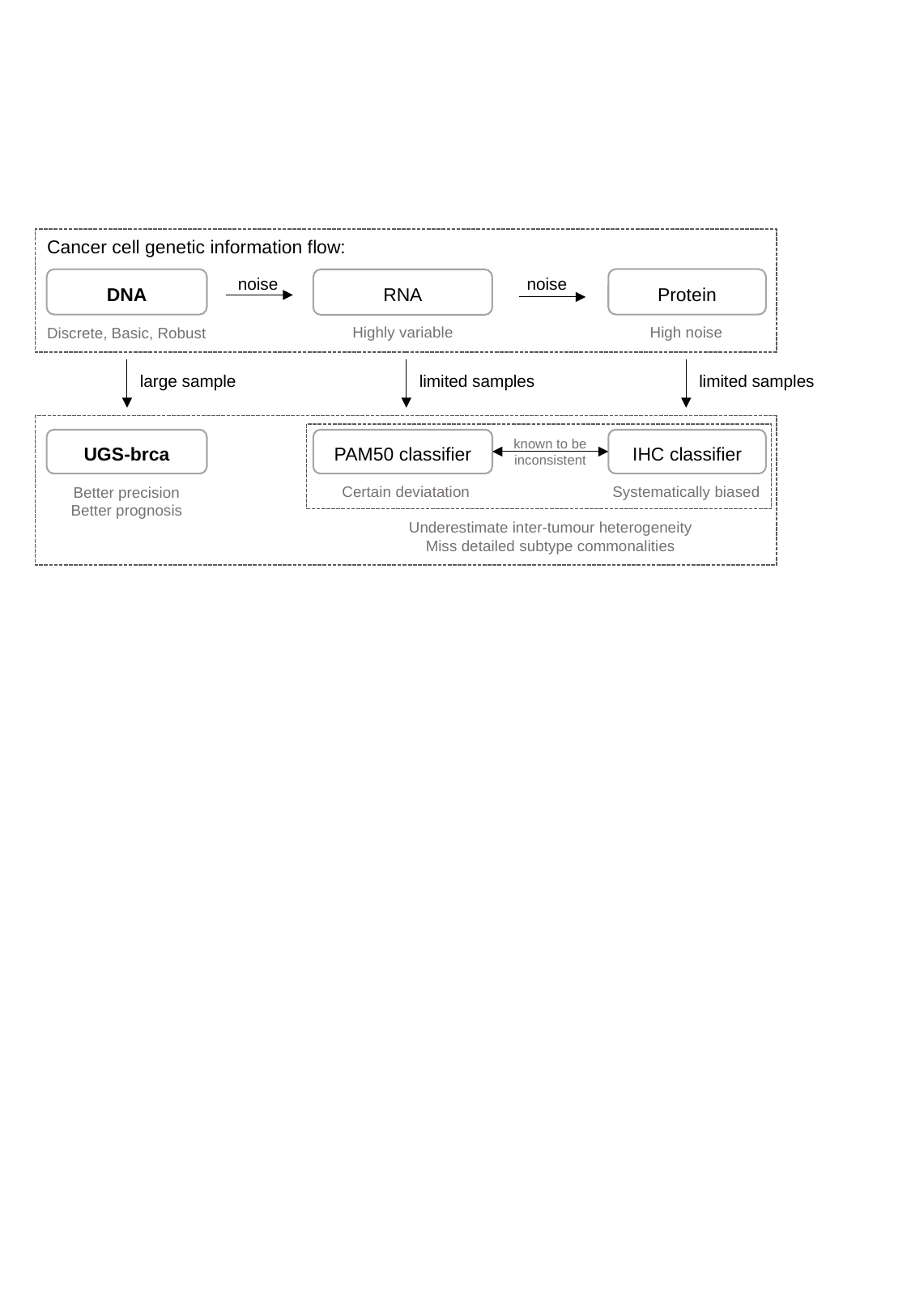

Cancer cell genetic information flow:

noise
noise
Protein
DNA
RNA
High noise
Highly variable
Discrete, Basic, Robust
large sample
limited samples
limited samples

known to be inconsistent
UGS-brca
PAM50 classifier
IHC classifier
Certain deviatation
Systematically biased
Better precision
Better prognosis
Underestimate inter-tumour heterogeneity
Miss detailed subtype commonalities